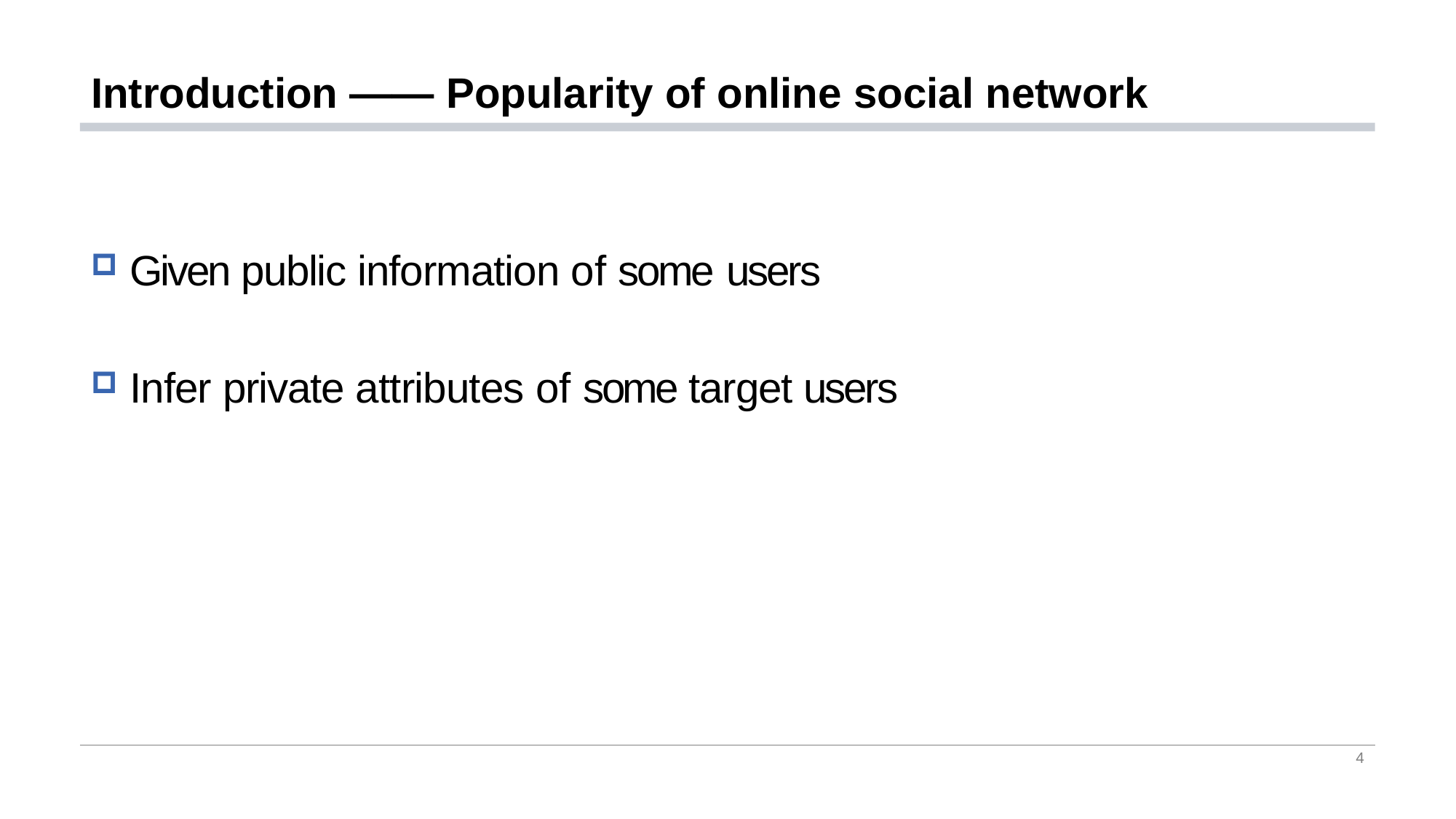

# Introduction —— Popularity of online social network
 Given public information of some users

 Infer private attributes of some target users
4